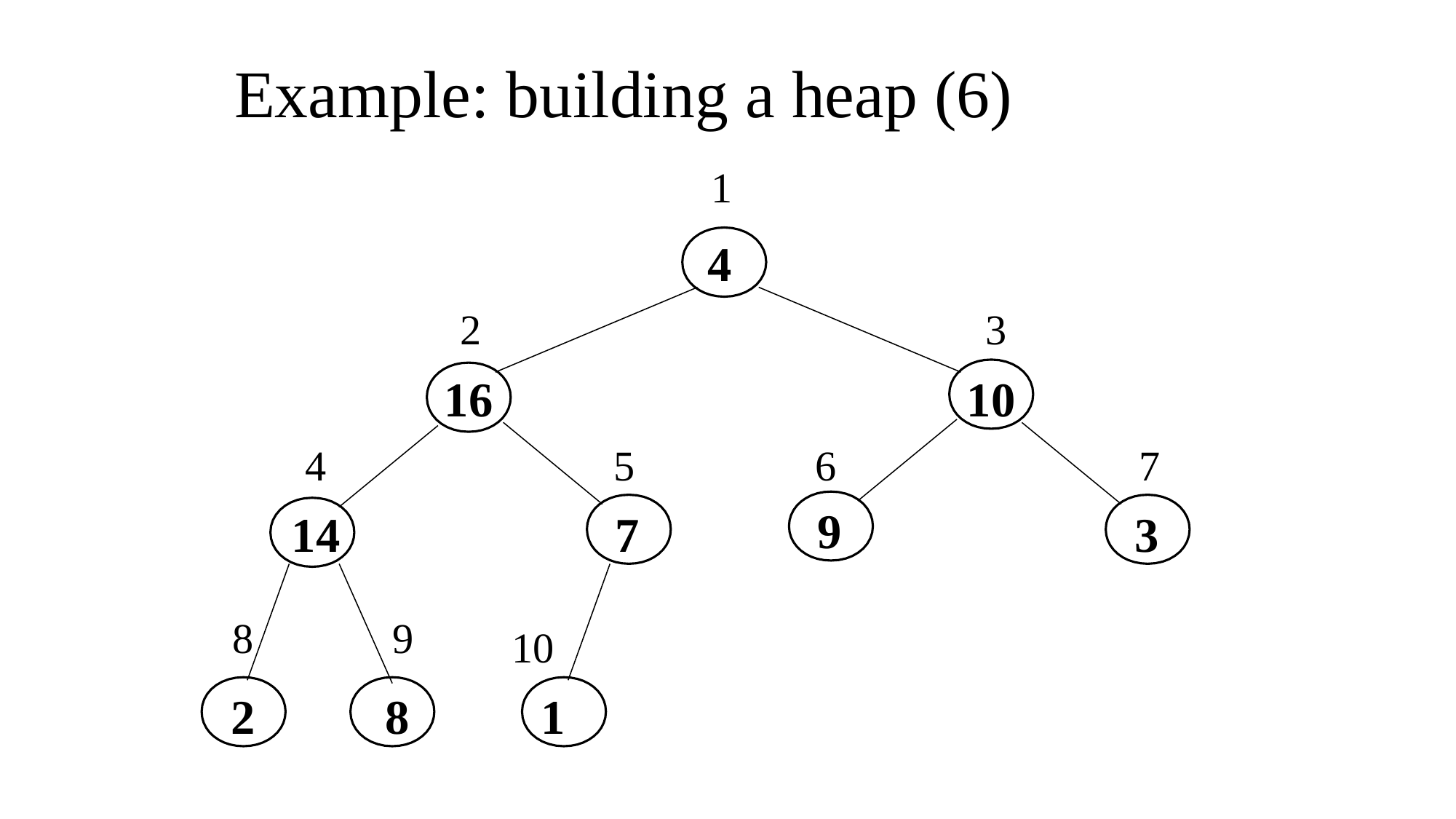

Example: building a heap (6)
1
4

2
16
3
10

4
14
5
7
7
3

6
9

8
2
9
8
10
1